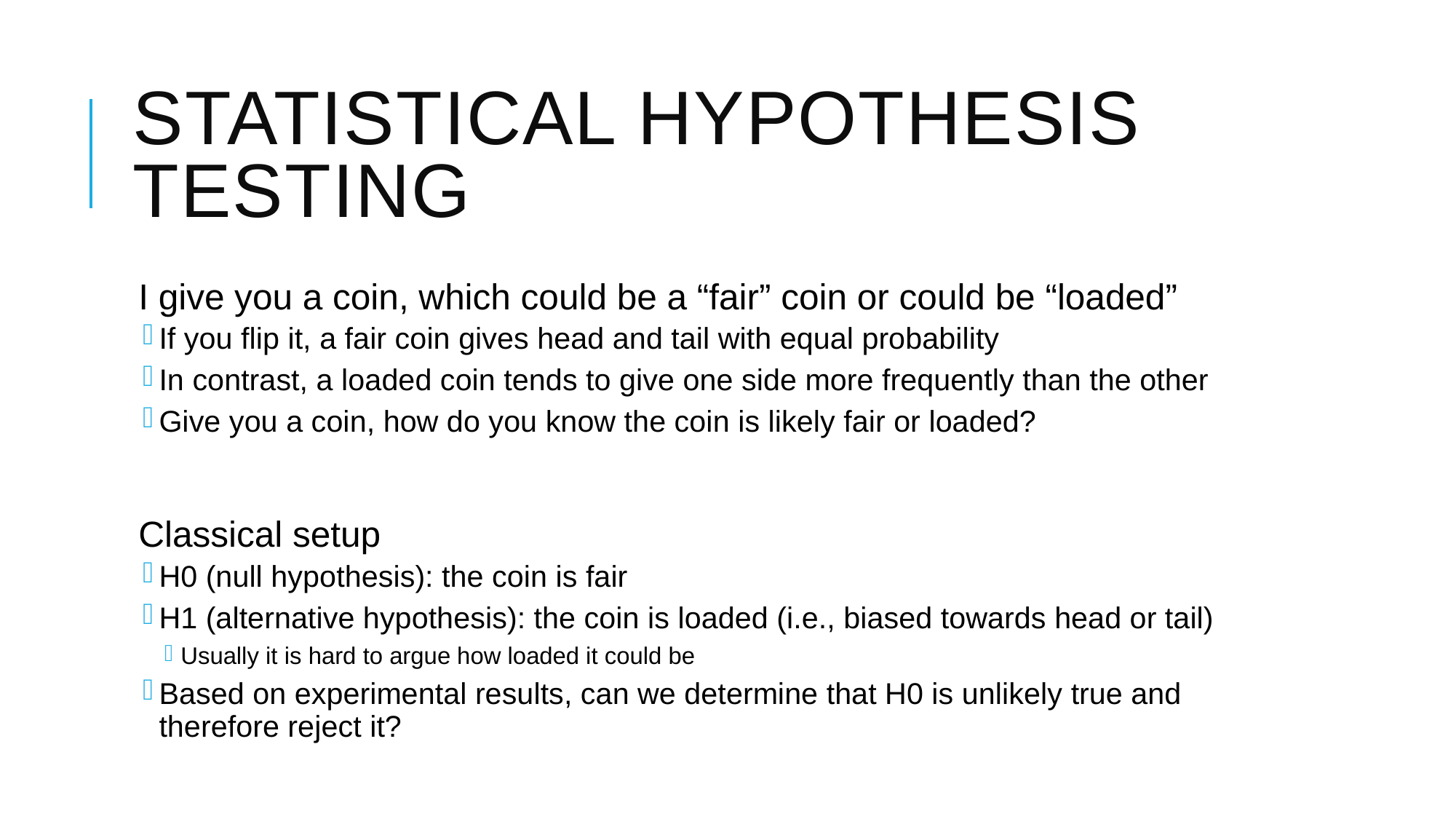

# Statistical hypothesis testing
I give you a coin, which could be a “fair” coin or could be “loaded”
If you flip it, a fair coin gives head and tail with equal probability
In contrast, a loaded coin tends to give one side more frequently than the other
Give you a coin, how do you know the coin is likely fair or loaded?

Classical setup
H0 (null hypothesis): the coin is fair
H1 (alternative hypothesis): the coin is loaded (i.e., biased towards head or tail)
Usually it is hard to argue how loaded it could be
Based on experimental results, can we determine that H0 is unlikely true and therefore reject it?